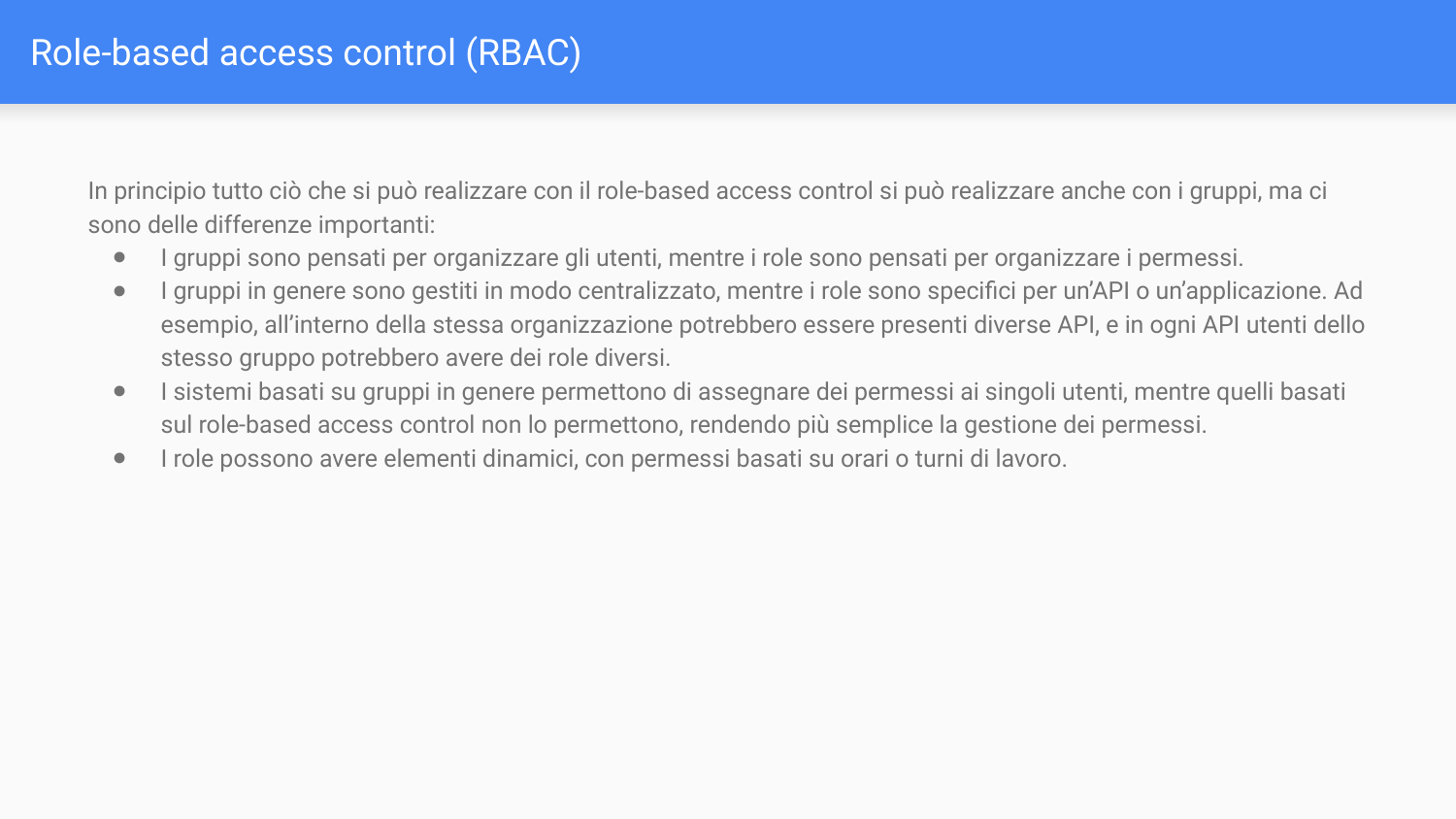

# Role-based access control (RBAC)
In principio tutto ciò che si può realizzare con il role-based access control si può realizzare anche con i gruppi, ma ci sono delle differenze importanti:
I gruppi sono pensati per organizzare gli utenti, mentre i role sono pensati per organizzare i permessi.
I gruppi in genere sono gestiti in modo centralizzato, mentre i role sono specifici per un’API o un’applicazione. Ad esempio, all’interno della stessa organizzazione potrebbero essere presenti diverse API, e in ogni API utenti dello stesso gruppo potrebbero avere dei role diversi.
I sistemi basati su gruppi in genere permettono di assegnare dei permessi ai singoli utenti, mentre quelli basati sul role-based access control non lo permettono, rendendo più semplice la gestione dei permessi.
I role possono avere elementi dinamici, con permessi basati su orari o turni di lavoro.